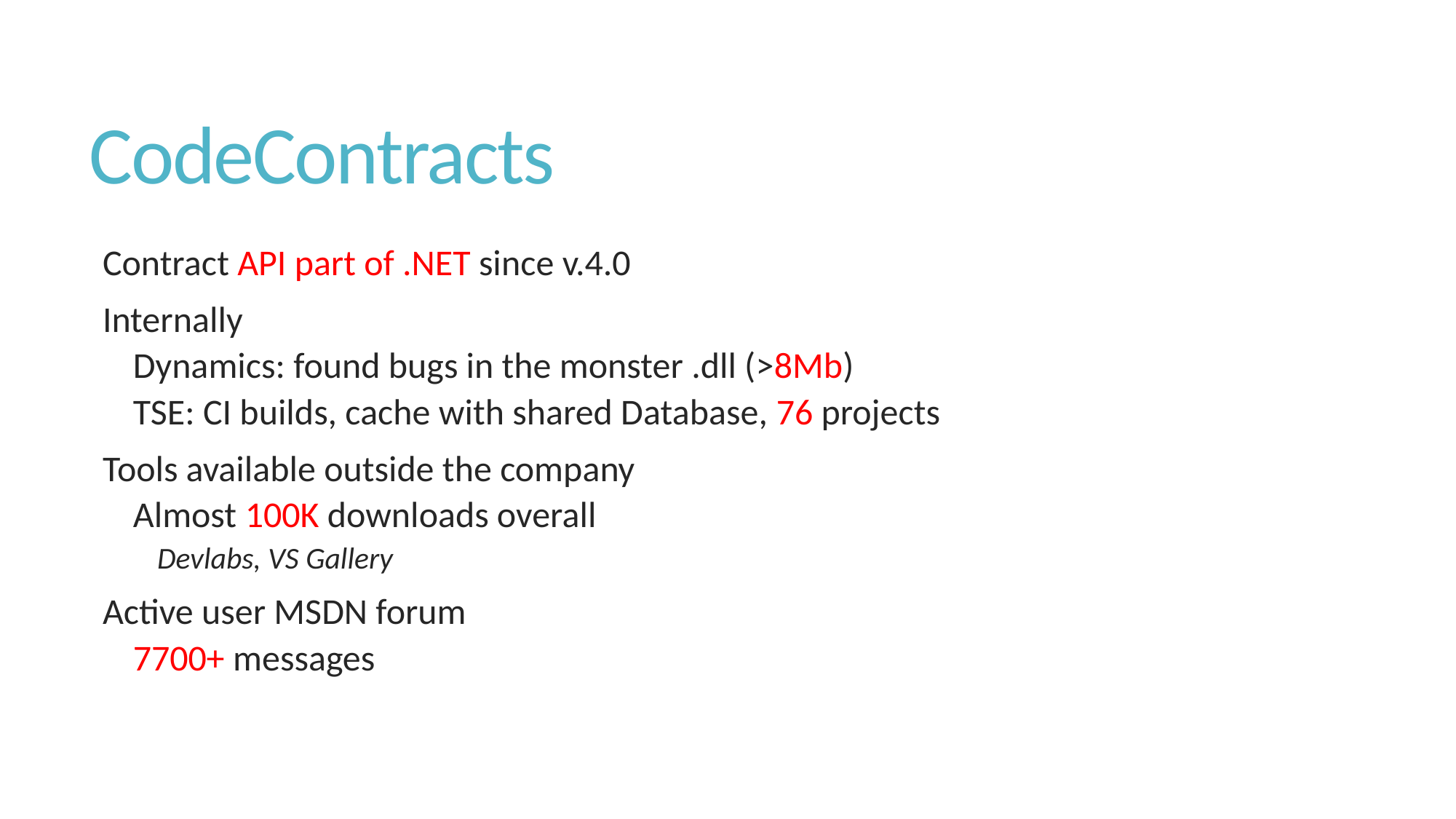

# CodeContracts
Contract API part of .NET since v.4.0
Internally
Dynamics: found bugs in the monster .dll (>8Mb)
TSE: CI builds, cache with shared Database, 76 projects
Tools available outside the company
Almost 100K downloads overall
Devlabs, VS Gallery
Active user MSDN forum
7700+ messages